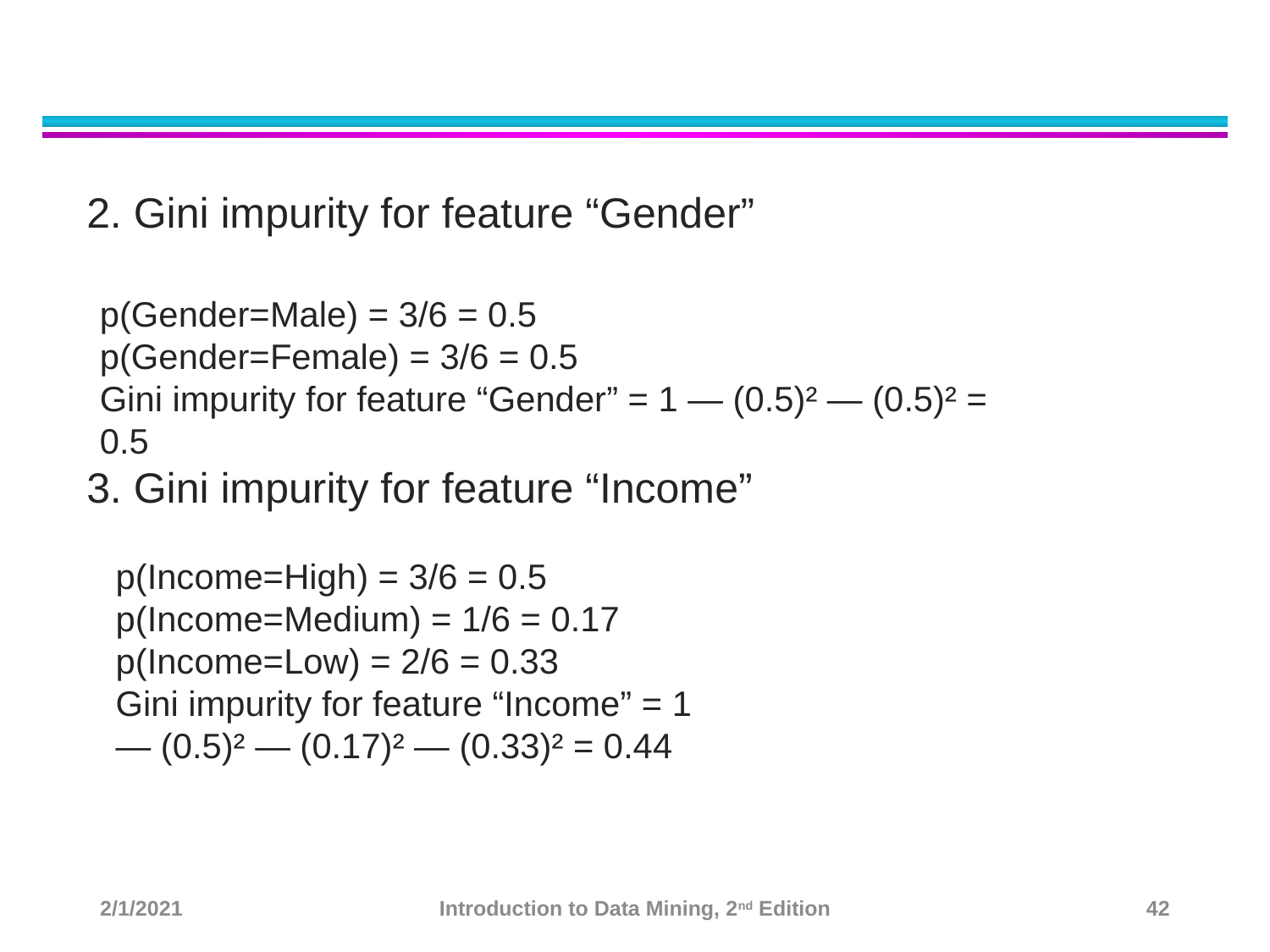

2. Gini impurity for feature “Gender”
p(Gender=Male) = 3/6 = 0.5
p(Gender=Female) = 3/6 = 0.5
Gini impurity for feature “Gender” = 1 — (0.5)² — (0.5)² = 0.5
3. Gini impurity for feature “Income”

p(Income=High) = 3/6 = 0.5
p(Income=Medium) = 1/6 = 0.17
p(Income=Low) = 2/6 = 0.33
Gini impurity for feature “Income” = 1 — (0.5)² — (0.17)² — (0.33)² = 0.44
2/1/2021
Introduction to Data Mining, 2nd Edition
42